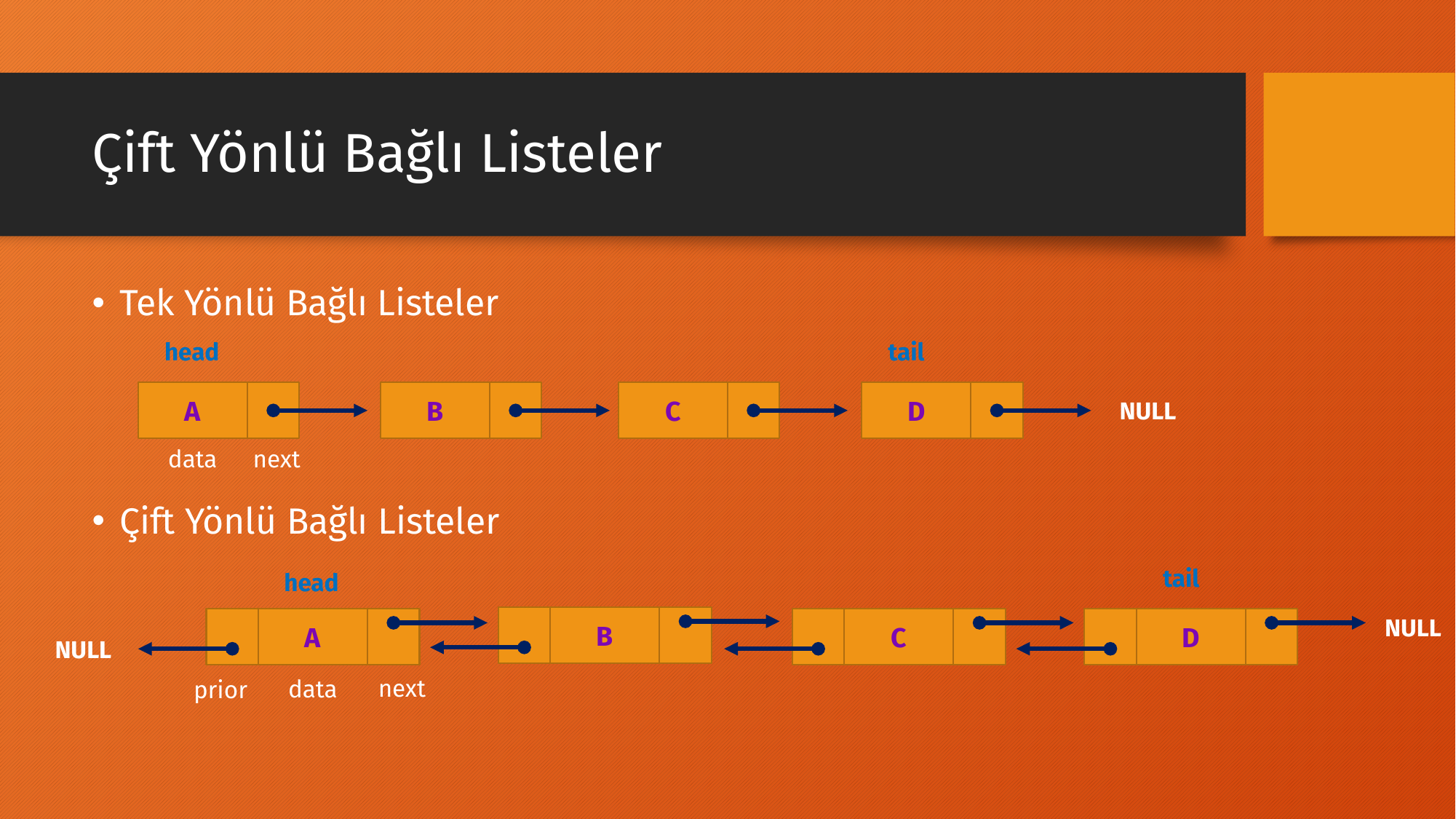

# Çift Yönlü Bağlı Listeler
Tek Yönlü Bağlı Listeler

Çift Yönlü Bağlı Listeler

head
tail
A

B

C

D

NULL
data
next
tail
head
NULL

B

A

C

D

NULL
next
data
prior